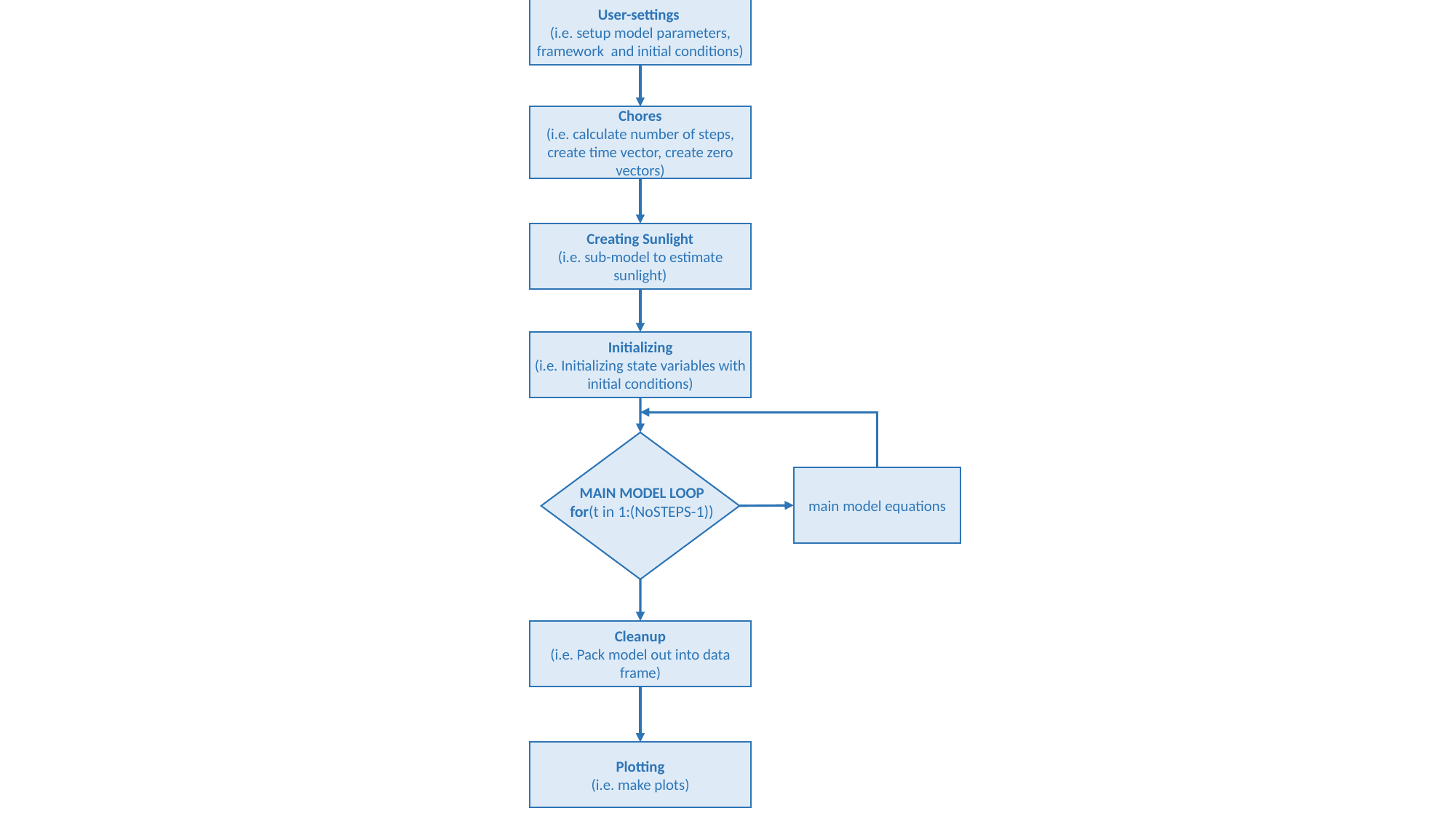

User-settings
(i.e. setup model parameters, framework  and initial conditions)
Chores
(i.e. calculate number of steps, create time vector, create zero vectors)
Creating Sunlight
(i.e. sub-model to estimate sunlight)
Initializing
(i.e. Initializing state variables with initial conditions)

main model equations
MAIN MODEL LOOP
for(t in 1:(NoSTEPS-1))
Cleanup
(i.e. Pack model out into data frame)
Plotting
(i.e. make plots)